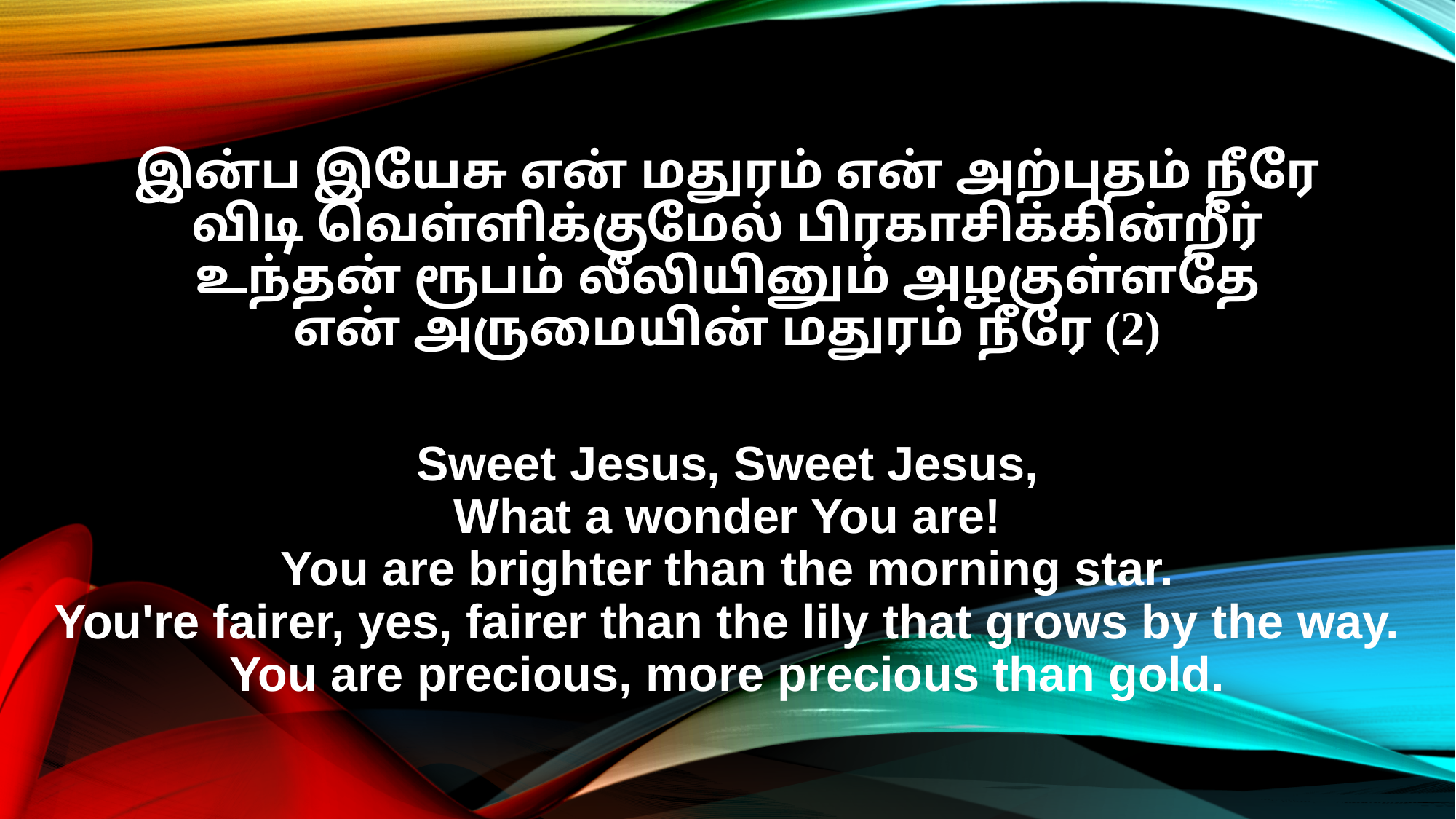

இன்ப இயேசு என் மதுரம் என் அற்புதம் நீரே
விடி வெள்ளிக்குமேல் பிரகாசிக்கின்றீர்
உந்தன் ரூபம் லீலியினும் அழகுள்ளதே
என் அருமையின் மதுரம் நீரே (2)

Sweet Jesus, Sweet Jesus,
What a wonder You are!
You are brighter than the morning star.
You're fairer, yes, fairer than the lily that grows by the way.
You are precious, more precious than gold.